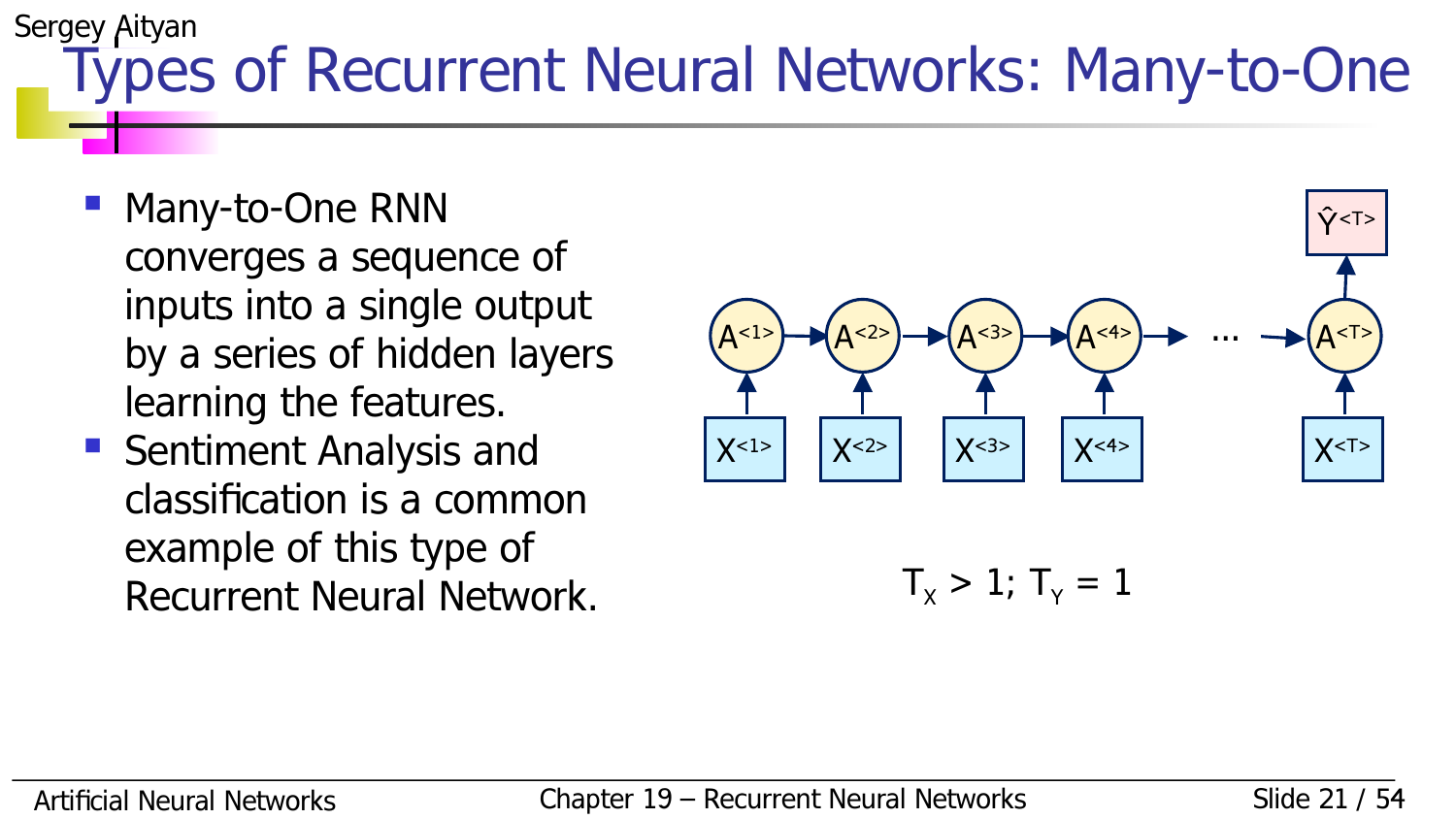

# Types of Recurrent Neural Networks: Many-to-One
Many-to-One RNN converges a sequence of inputs into a single output by a series of hidden layers learning the features.
Sentiment Analysis and classification is a common example of this type of Recurrent Neural Network.
Ŷ<T>
A<T>
X<T>
…
A<1>
X<1>
A<2>
X<2>
A<3>
X<3>
A<4>
X<4>
TX > 1; TY = 1